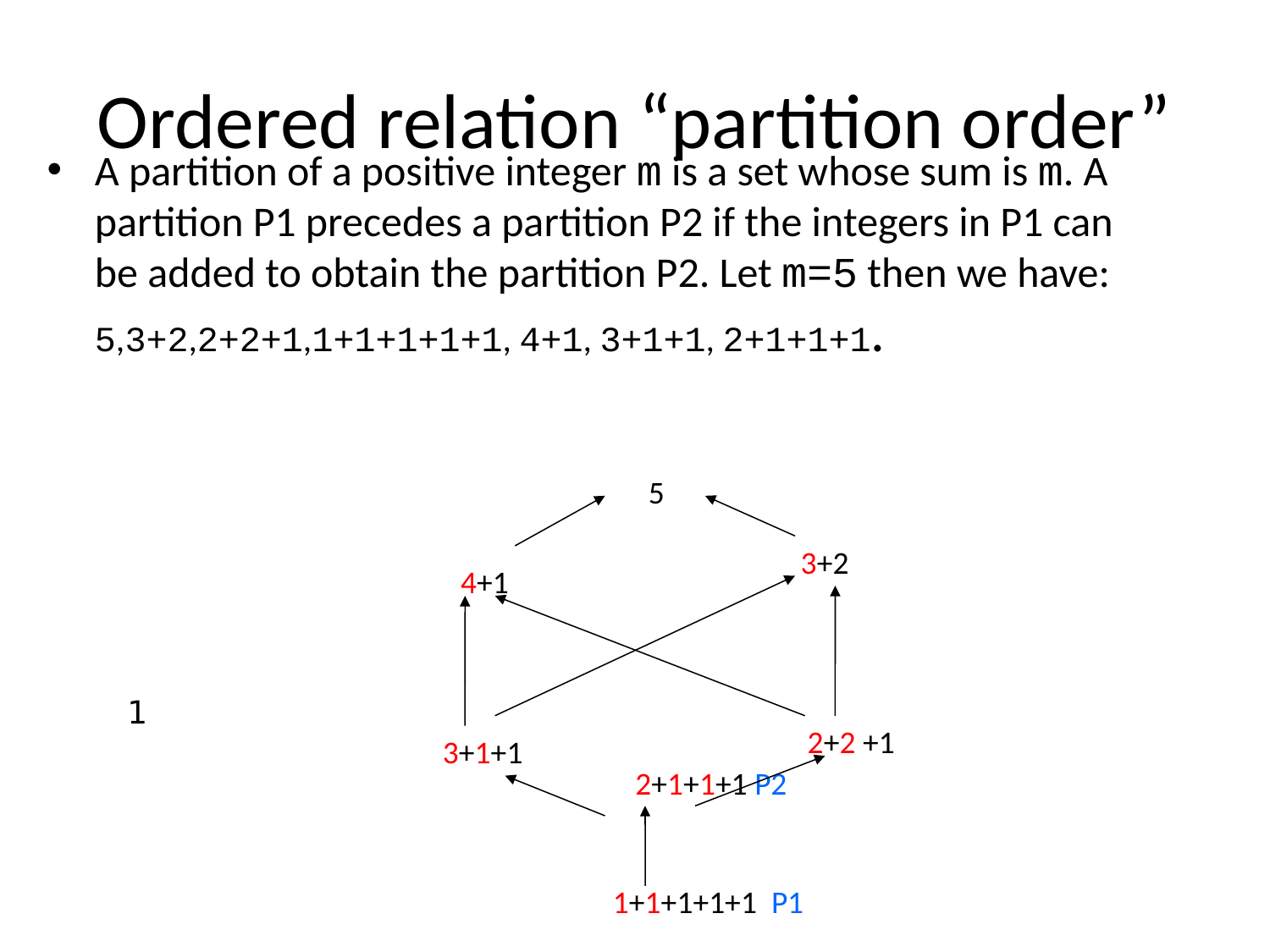

# Ordered relation “partition order”
A partition of a positive integer m is a set whose sum is m. A partition P1 precedes a partition P2 if the integers in P1 can be added to obtain the partition P2. Let m=5 then we have: 5,3+2,2+2+1,1+1+1+1+1, 4+1, 3+1+1, 2+1+1+1.
5

3+2
4+1

1
2+2 +1
3+1+1

2+1+1+1 P2

1+1+1+1+1  P1